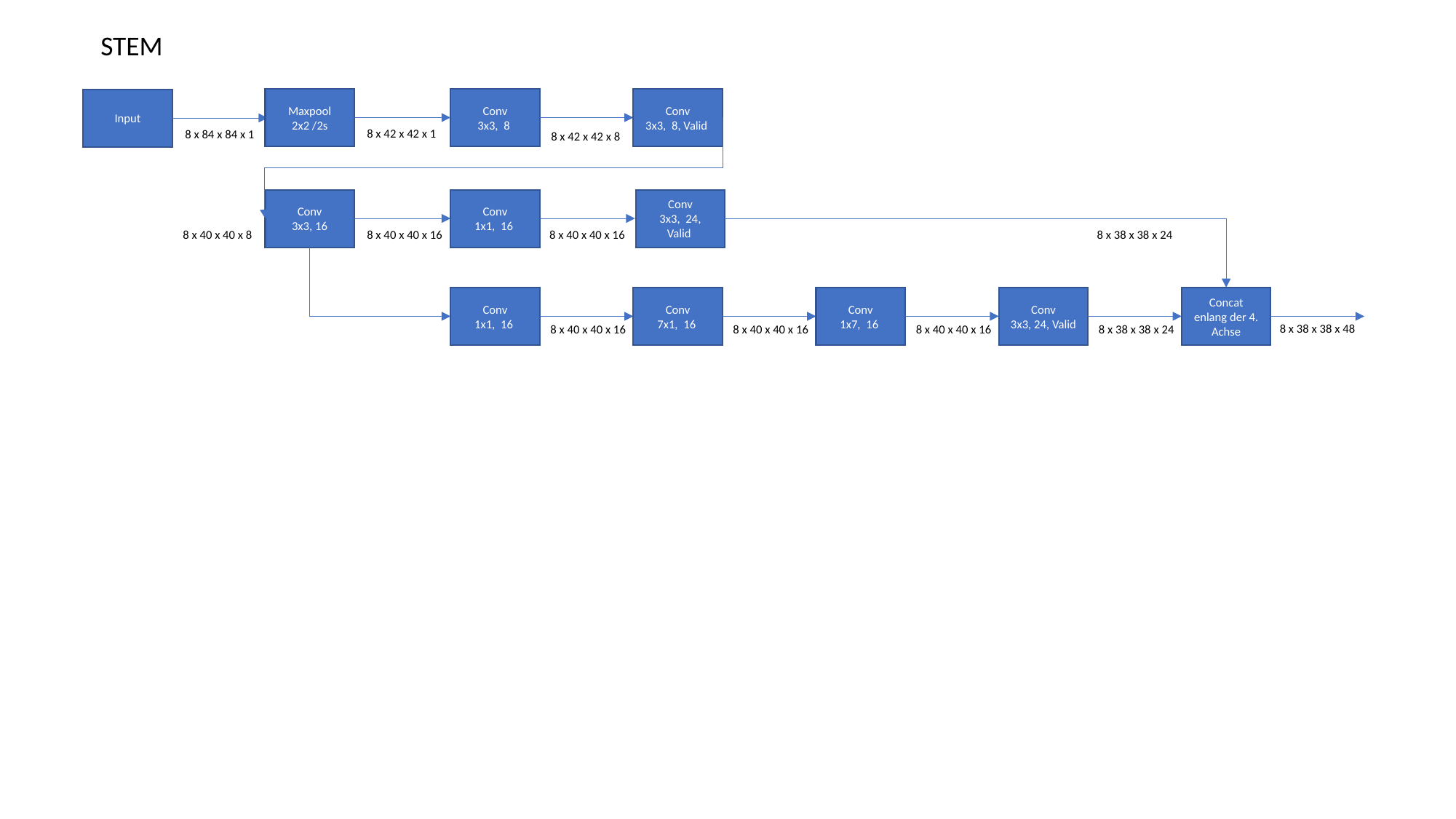

STEM
Maxpool
2x2 /2s
Conv
3x3,  8
Conv
3x3,  8, Valid
Input
8 x 42 x 42 x 1
8 x 84 x 84 x 1
8 x 42 x 42 x 8
Conv
3x3, 16
Conv
1x1,  16
Conv
3x3,  24, Valid
8 x 40 x 40 x 8
8 x 40 x 40 x 16
8 x 40 x 40 x 16
8 x 38 x 38 x 24
Conv
1x1,  16
Conv
7x1,  16
Conv
1x7,  16
Conv
3x3, 24, Valid
Concat enlang der 4. Achse
8 x 38 x 38 x 48
8 x 40 x 40 x 16
8 x 40 x 40 x 16
8 x 40 x 40 x 16
8 x 38 x 38 x 24